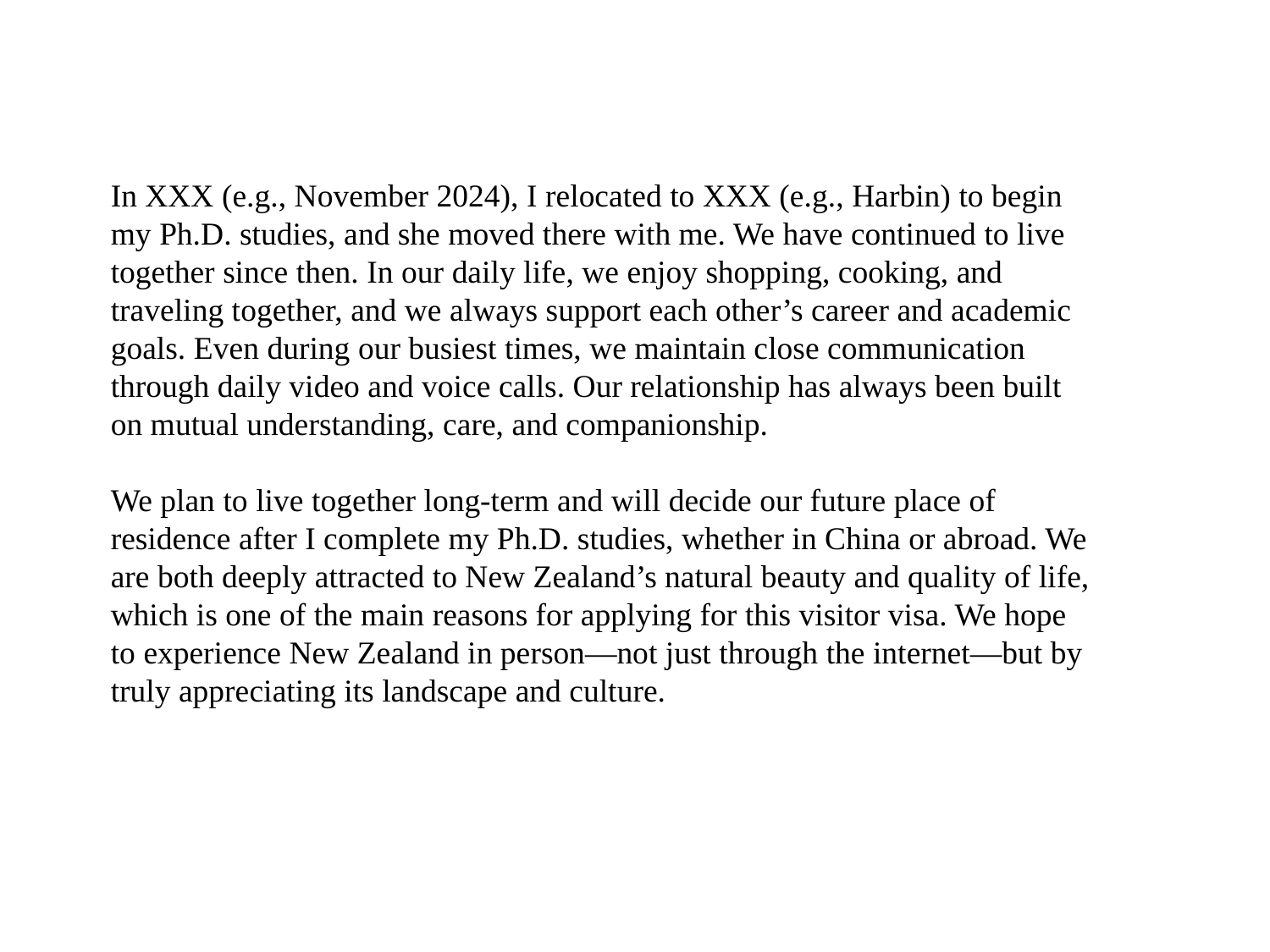

In XXX (e.g., November 2024), I relocated to XXX (e.g., Harbin) to begin my Ph.D. studies, and she moved there with me. We have continued to live together since then. In our daily life, we enjoy shopping, cooking, and traveling together, and we always support each other’s career and academic goals. Even during our busiest times, we maintain close communication through daily video and voice calls. Our relationship has always been built on mutual understanding, care, and companionship.

We plan to live together long-term and will decide our future place of residence after I complete my Ph.D. studies, whether in China or abroad. We are both deeply attracted to New Zealand’s natural beauty and quality of life, which is one of the main reasons for applying for this visitor visa. We hope to experience New Zealand in person—not just through the internet—but by truly appreciating its landscape and culture.
4